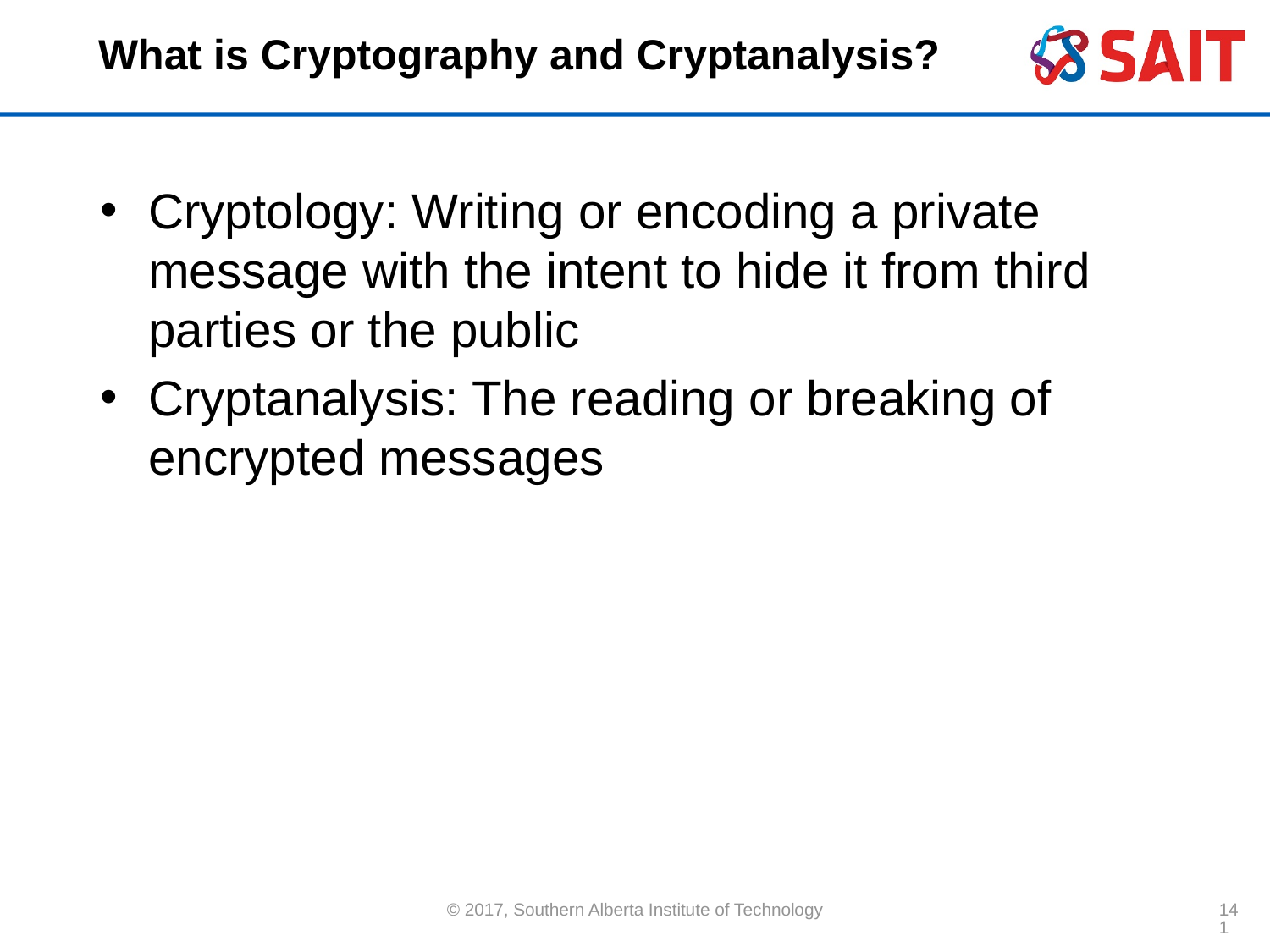

# What is Cryptography and Cryptanalysis?
Cryptology: Writing or encoding a private message with the intent to hide it from third parties or the public
Cryptanalysis: The reading or breaking of encrypted messages